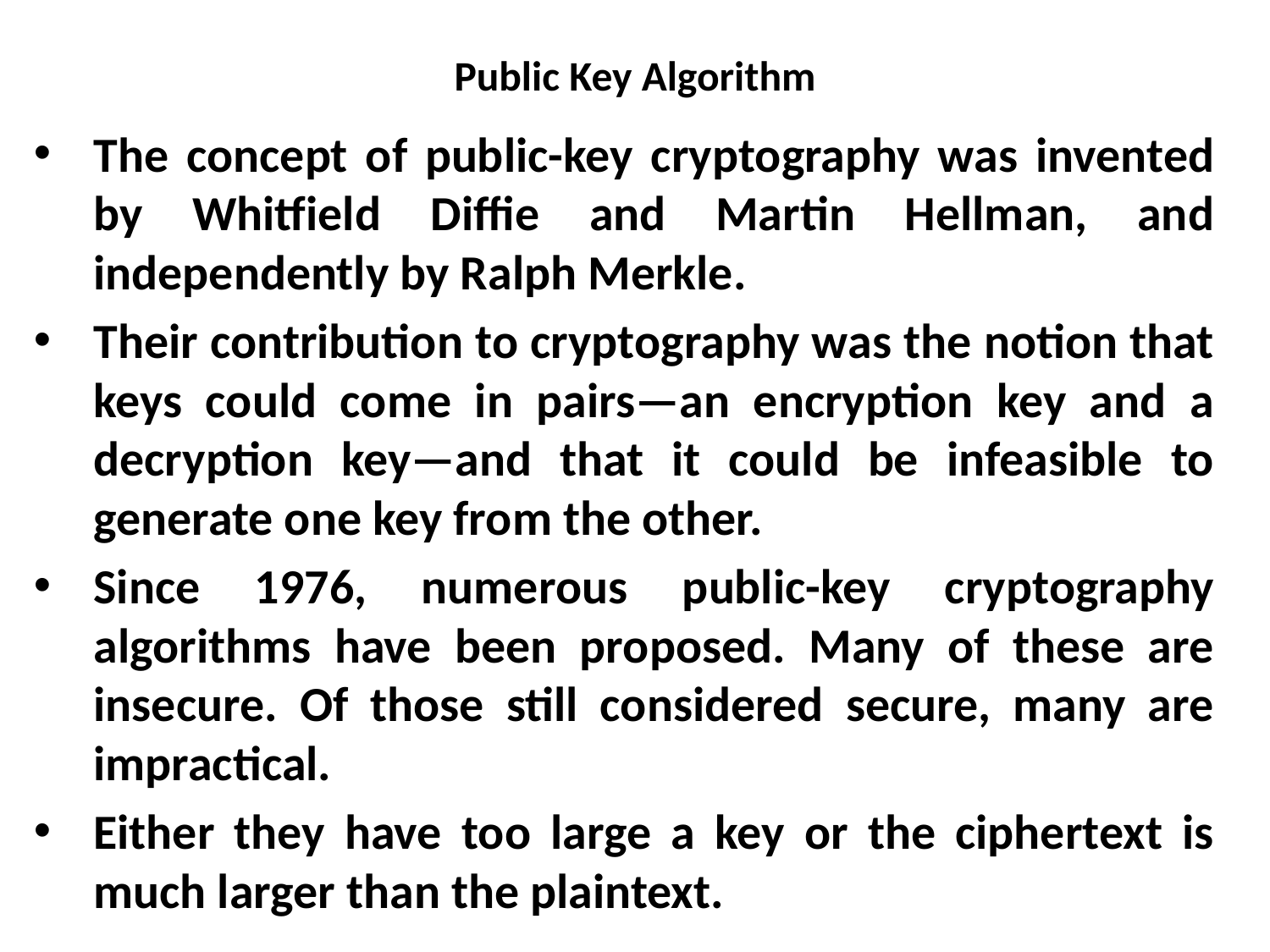

# Public Key Algorithm
The concept of public-key cryptography was invented by Whitfield Diffie and Martin Hellman, and independently by Ralph Merkle.
Their contribution to cryptography was the notion that keys could come in pairs—an encryption key and a decryption key—and that it could be infeasible to generate one key from the other.
Since 1976, numerous public-key cryptography algorithms have been proposed. Many of these are insecure. Of those still considered secure, many are impractical.
Either they have too large a key or the ciphertext is much larger than the plaintext.